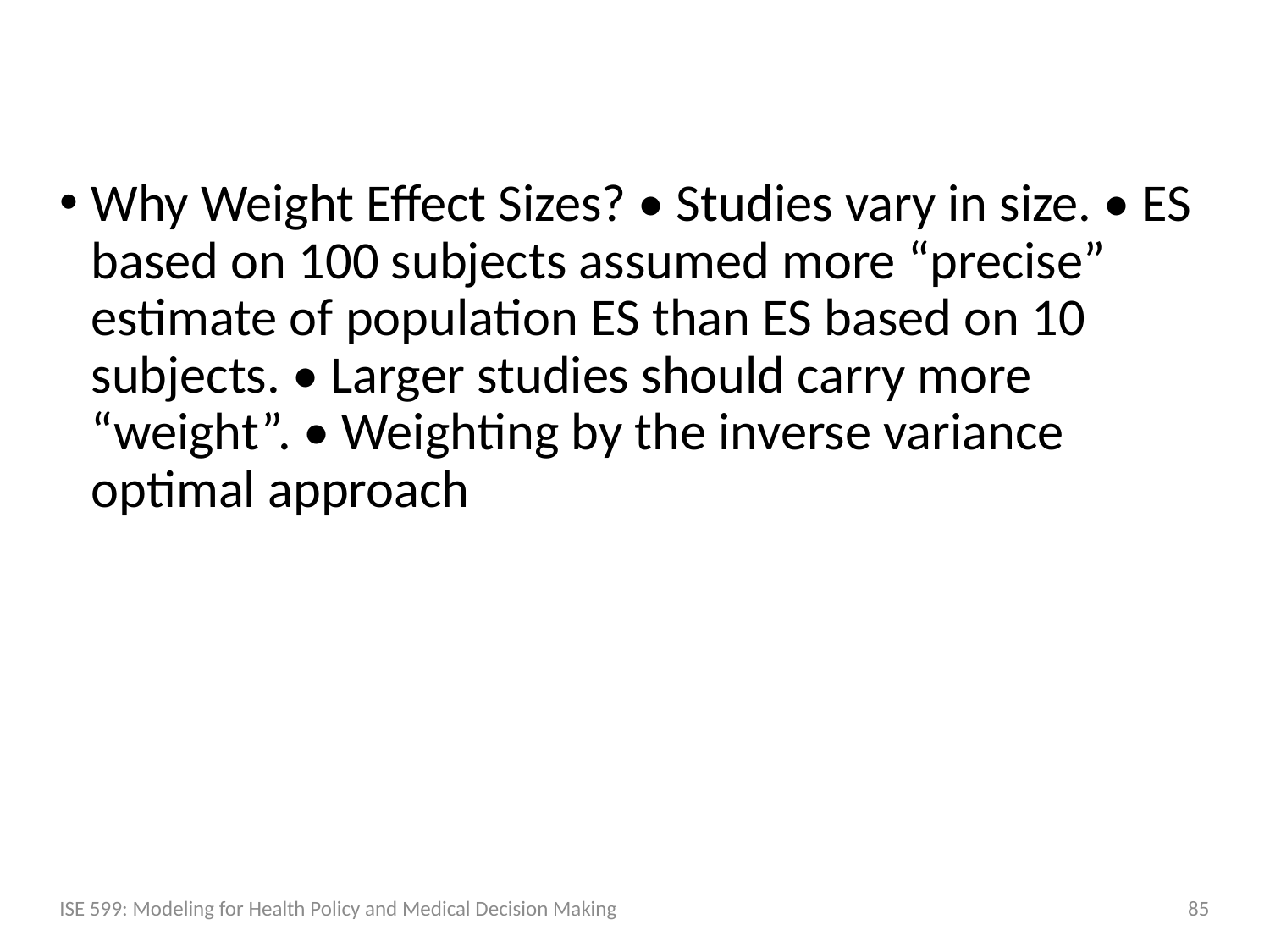

#
Why Weight Effect Sizes? • Studies vary in size. • ES based on 100 subjects assumed more “precise” estimate of population ES than ES based on 10 subjects. • Larger studies should carry more “weight”. • Weighting by the inverse variance optimal approach
ISE 599: Modeling for Health Policy and Medical Decision Making
85